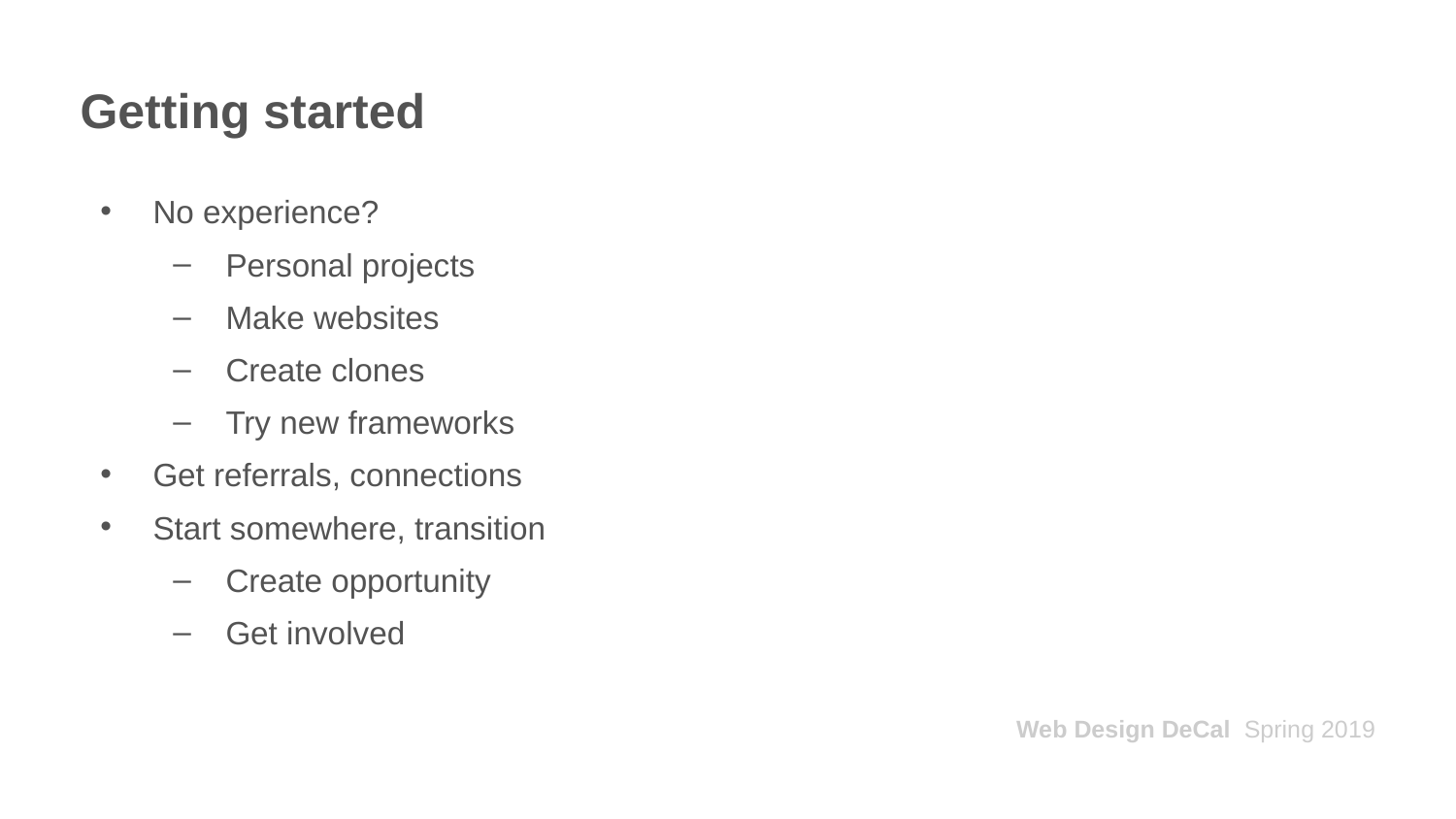

# Getting started
No experience?
Personal projects
Make websites
Create clones
Try new frameworks
Get referrals, connections
Start somewhere, transition
Create opportunity
Get involved